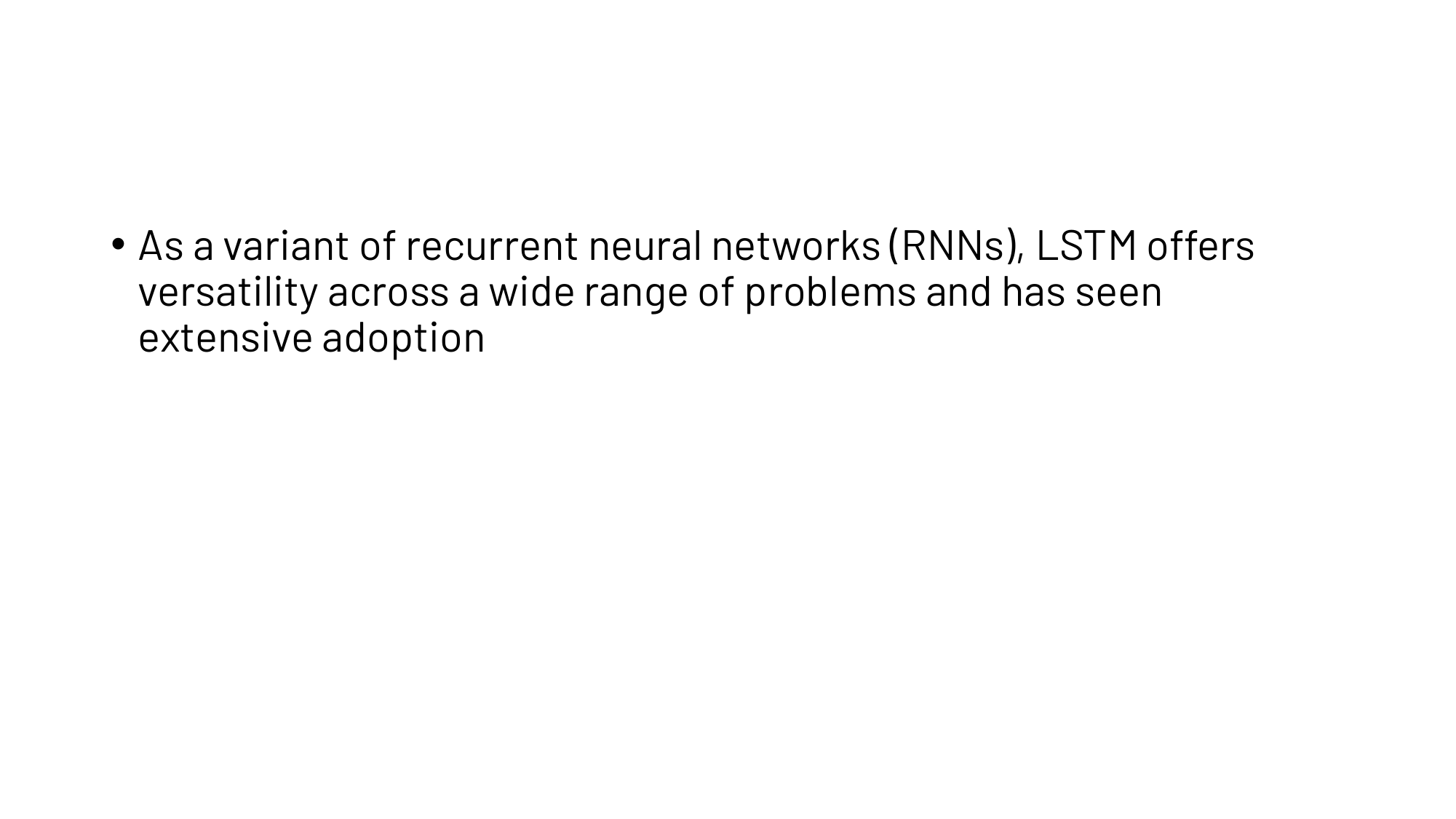

#
As a variant of recurrent neural networks (RNNs), LSTM offers versatility across a wide range of problems and has seen extensive adoption